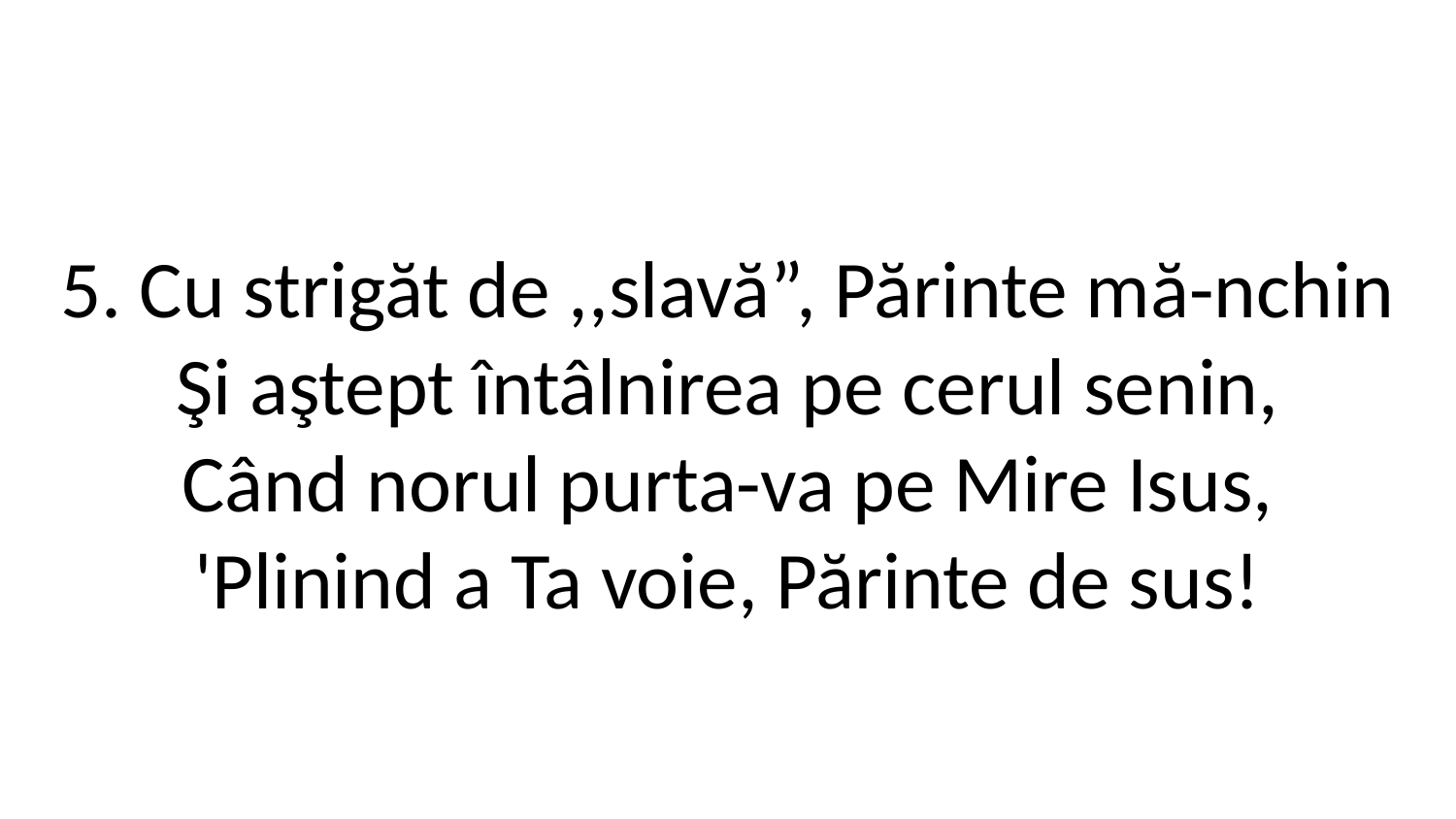

5. Cu strigăt de ,,slavă”, Părinte mă-nchin
Şi aştept întâlnirea pe cerul senin,
Când norul purta-va pe Mire Isus,
'Plinind a Ta voie, Părinte de sus!